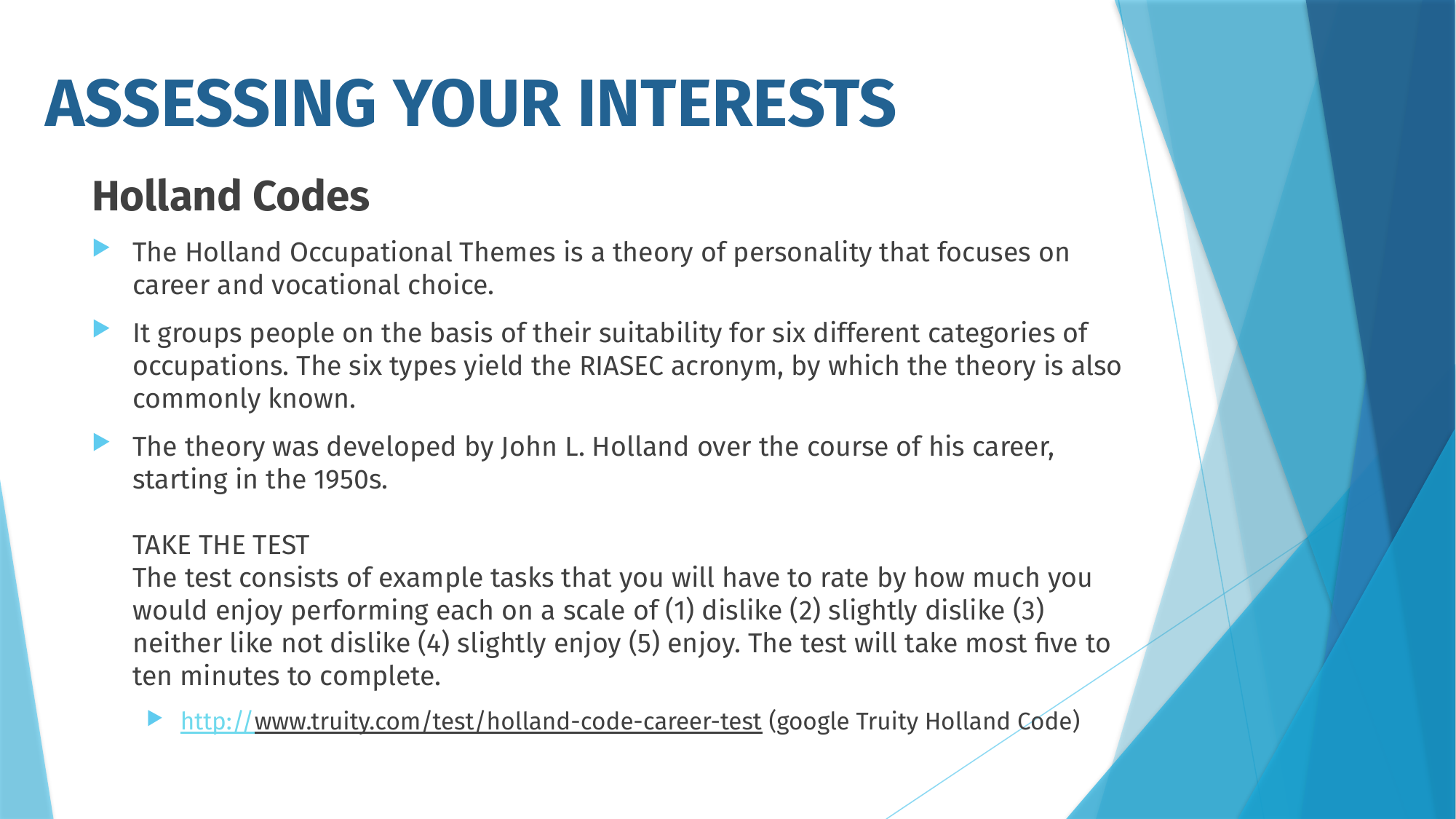

# Assessing Your Interests
Holland Codes
The Holland Occupational Themes is a theory of personality that focuses on career and vocational choice.
It groups people on the basis of their suitability for six different categories of occupations. The six types yield the RIASEC acronym, by which the theory is also commonly known.
The theory was developed by John L. Holland over the course of his career, starting in the 1950s.
TAKE THE TEST
The test consists of example tasks that you will have to rate by how much you would enjoy performing each on a scale of (1) dislike (2) slightly dislike (3) neither like not dislike (4) slightly enjoy (5) enjoy. The test will take most five to ten minutes to complete.
http://www.truity.com/test/holland-code-career-test (google Truity Holland Code)